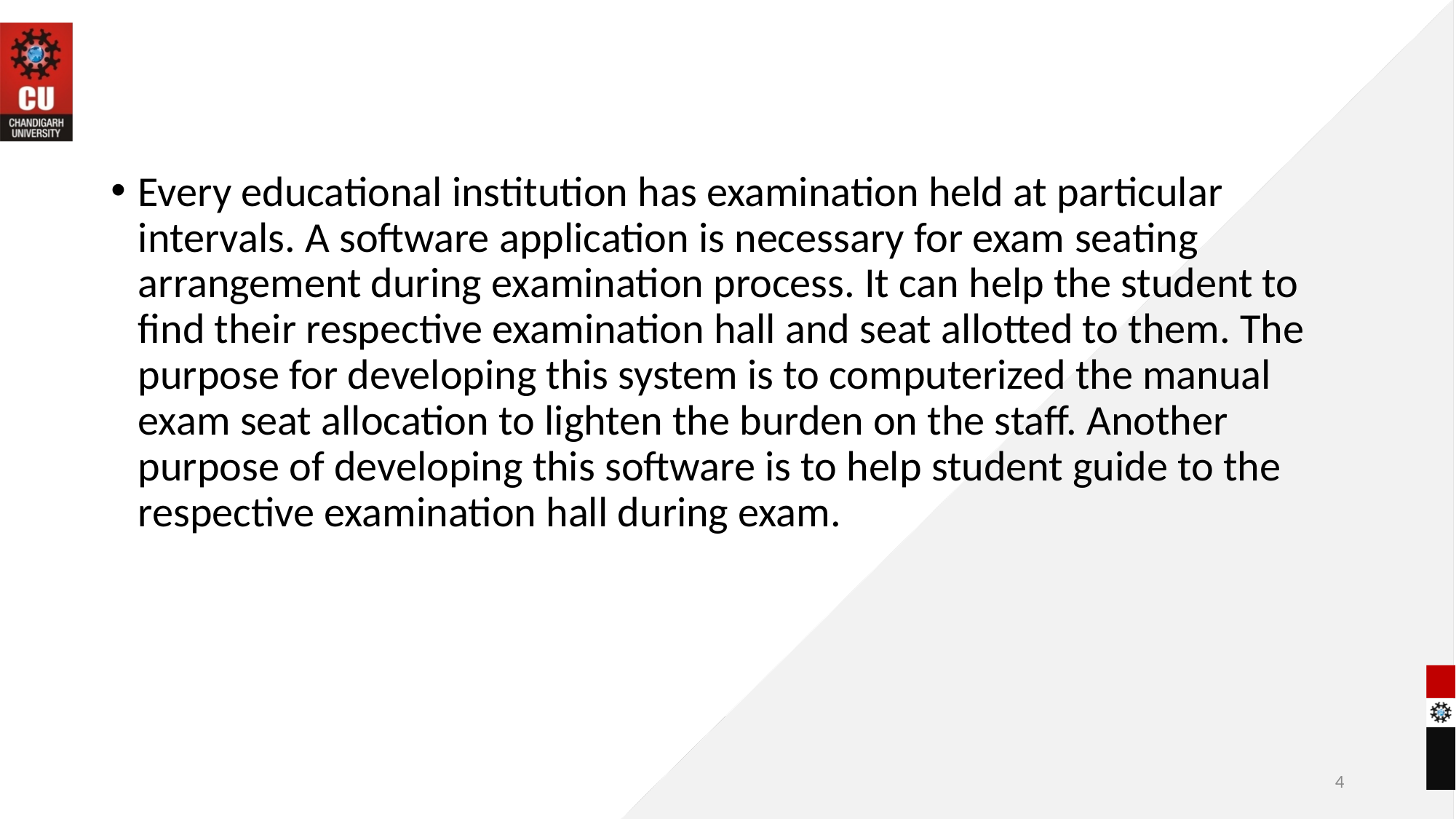

Every educational institution has examination held at particular intervals. A software application is necessary for exam seating arrangement during examination process. It can help the student to find their respective examination hall and seat allotted to them. The purpose for developing this system is to computerized the manual exam seat allocation to lighten the burden on the staff. Another purpose of developing this software is to help student guide to the respective examination hall during exam.

4